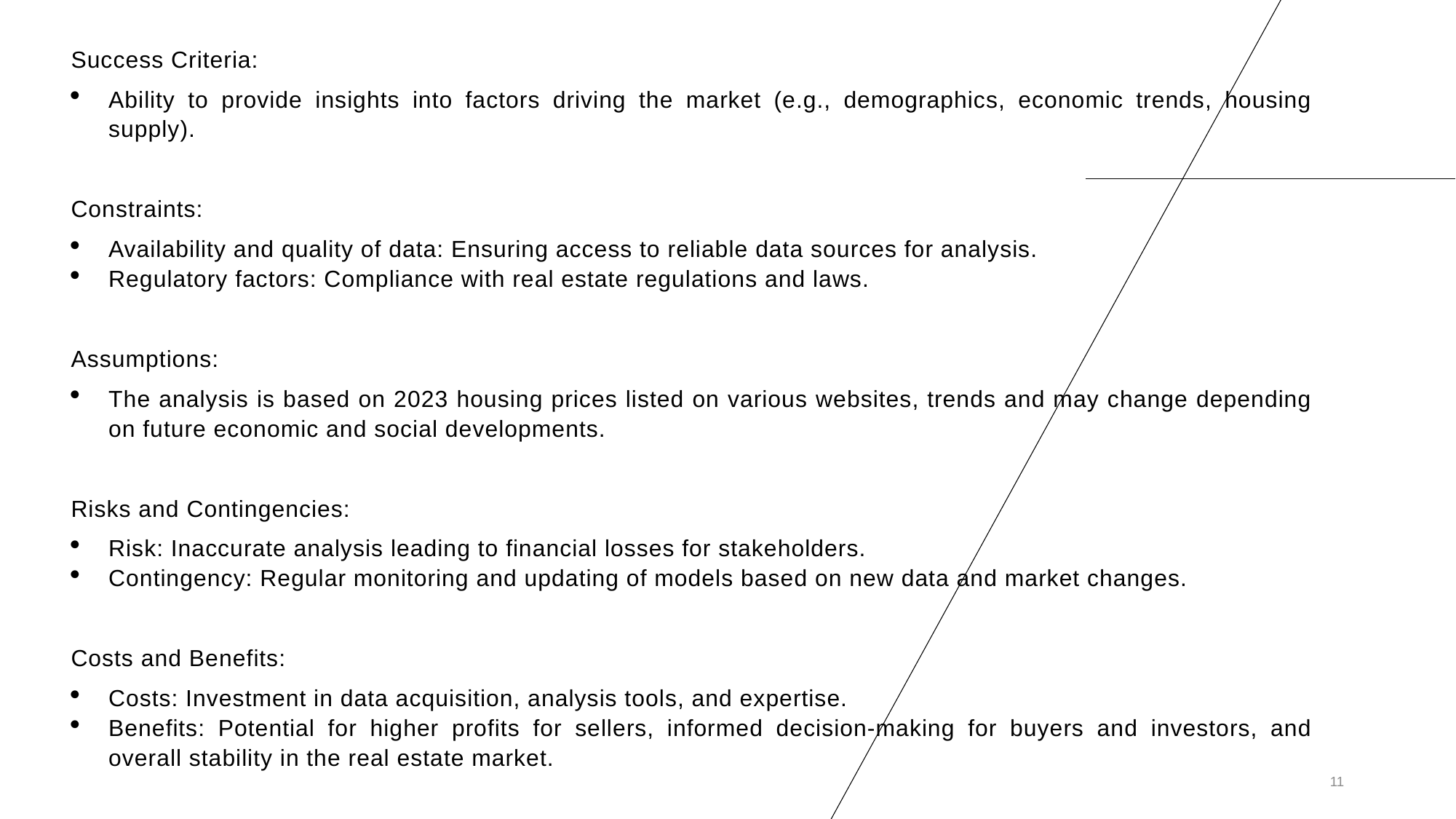

Success Criteria:
Ability to provide insights into factors driving the market (e.g., demographics, economic trends, housing supply).

Constraints:
Availability and quality of data: Ensuring access to reliable data sources for analysis.
Regulatory factors: Compliance with real estate regulations and laws.

Assumptions:
The analysis is based on 2023 housing prices listed on various websites, trends and may change depending on future economic and social developments.

Risks and Contingencies:
Risk: Inaccurate analysis leading to financial losses for stakeholders.
Contingency: Regular monitoring and updating of models based on new data and market changes.

Costs and Benefits:
Costs: Investment in data acquisition, analysis tools, and expertise.
Benefits: Potential for higher profits for sellers, informed decision-making for buyers and investors, and overall stability in the real estate market.

11